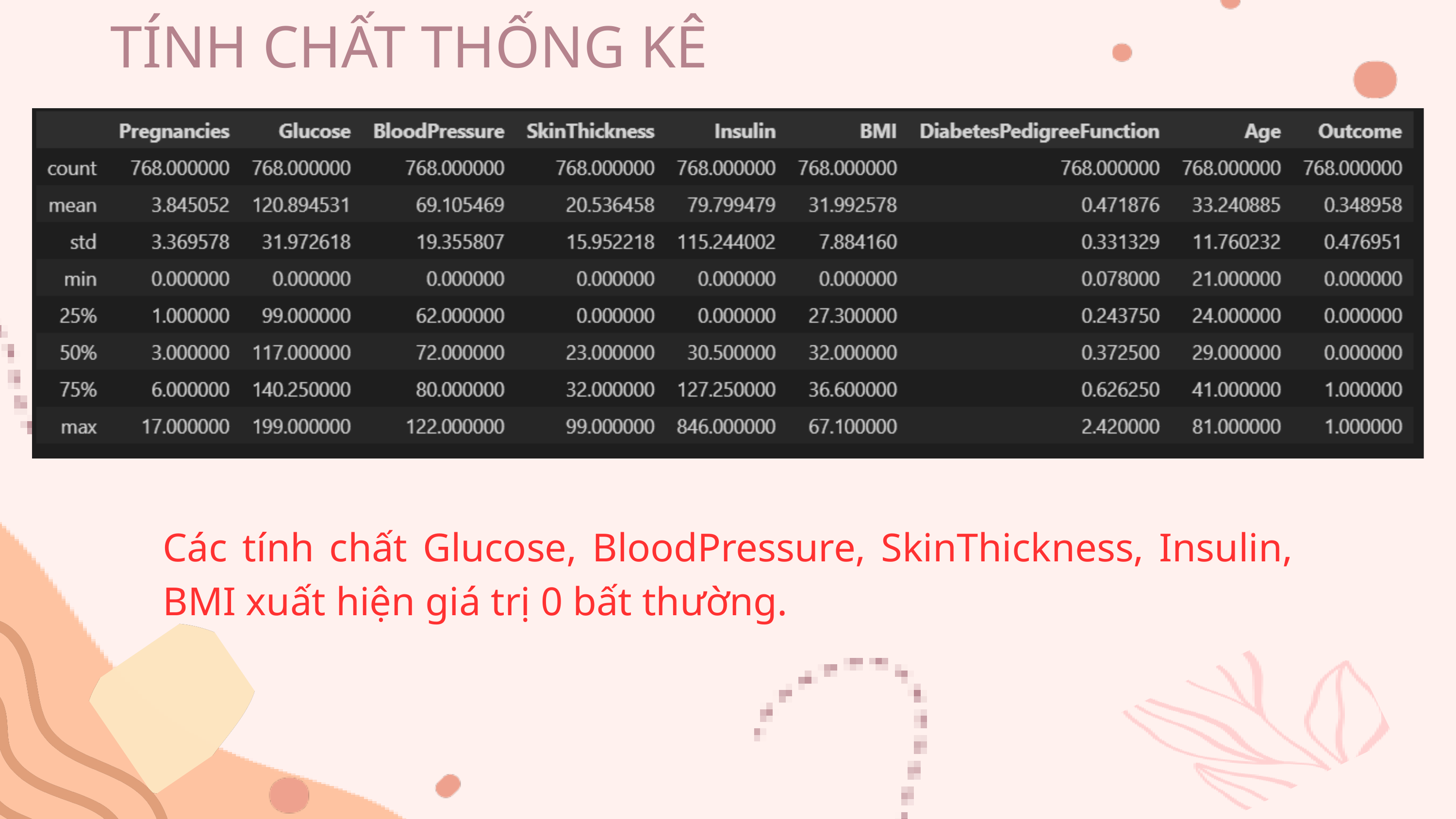

TÍNH CHẤT THỐNG KÊ

Các tính chất Glucose, BloodPressure, SkinThickness, Insulin, BMI xuất hiện giá trị 0 bất thường.